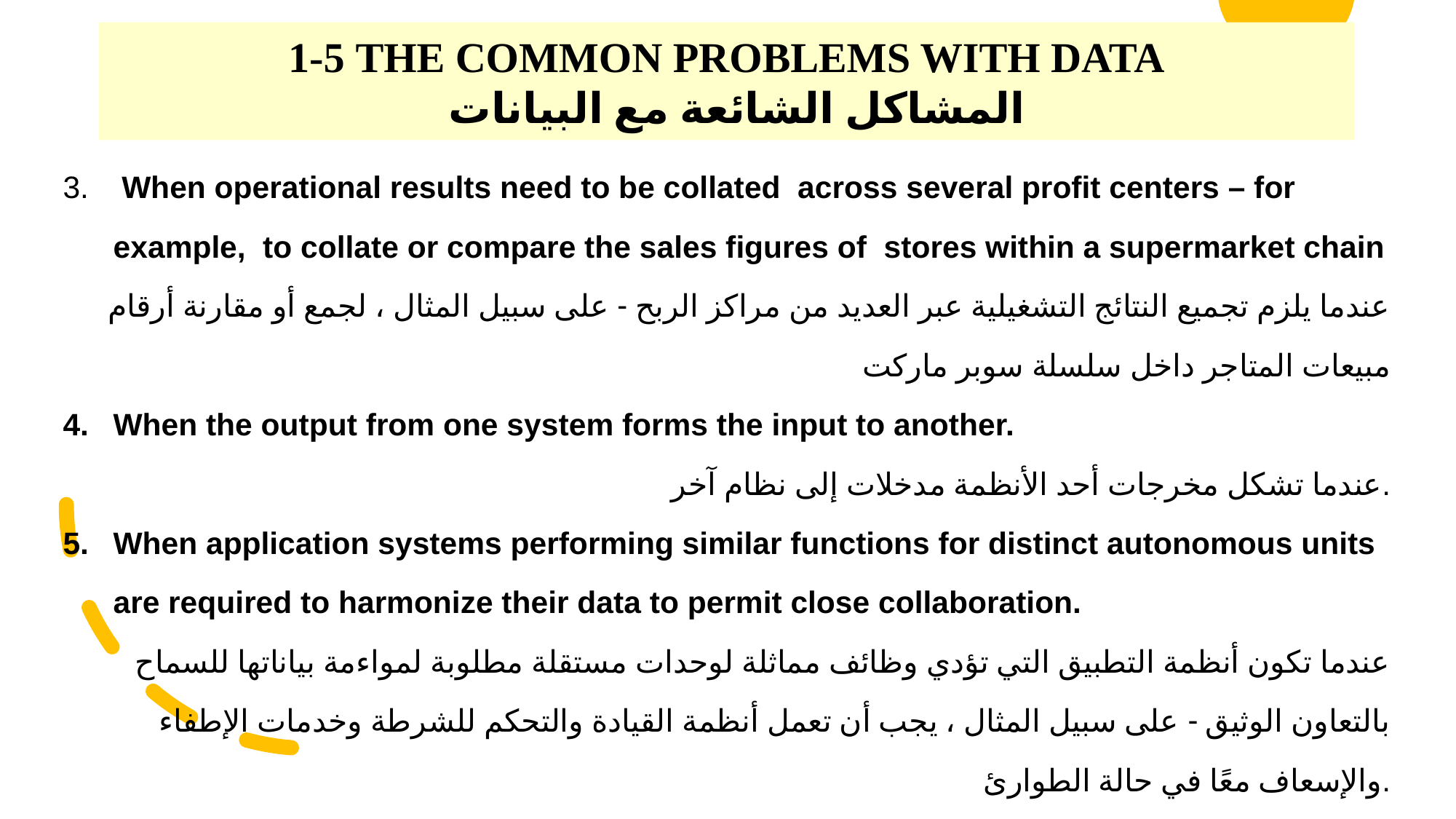

# 1-5 THE COMMON PROBLEMS WITH DATA   المشاكل الشائعة مع البيانات
 When operational results need to be collated  across several profit centers – for example,  to collate or compare the sales figures of  stores within a supermarket chain
عندما يلزم تجميع النتائج التشغيلية عبر العديد من مراكز الربح - على سبيل المثال ، لجمع أو مقارنة أرقام مبيعات المتاجر داخل سلسلة سوبر ماركت
When the output from one system forms the input to another.
عندما تشكل مخرجات أحد الأنظمة مدخلات إلى نظام آخر.
When application systems performing similar functions for distinct autonomous units are required to harmonize their data to permit close collaboration.
عندما تكون أنظمة التطبيق التي تؤدي وظائف مماثلة لوحدات مستقلة مطلوبة لمواءمة بياناتها للسماح بالتعاون الوثيق - على سبيل المثال ، يجب أن تعمل أنظمة القيادة والتحكم للشرطة وخدمات الإطفاء والإسعاف معًا في حالة الطوارئ.